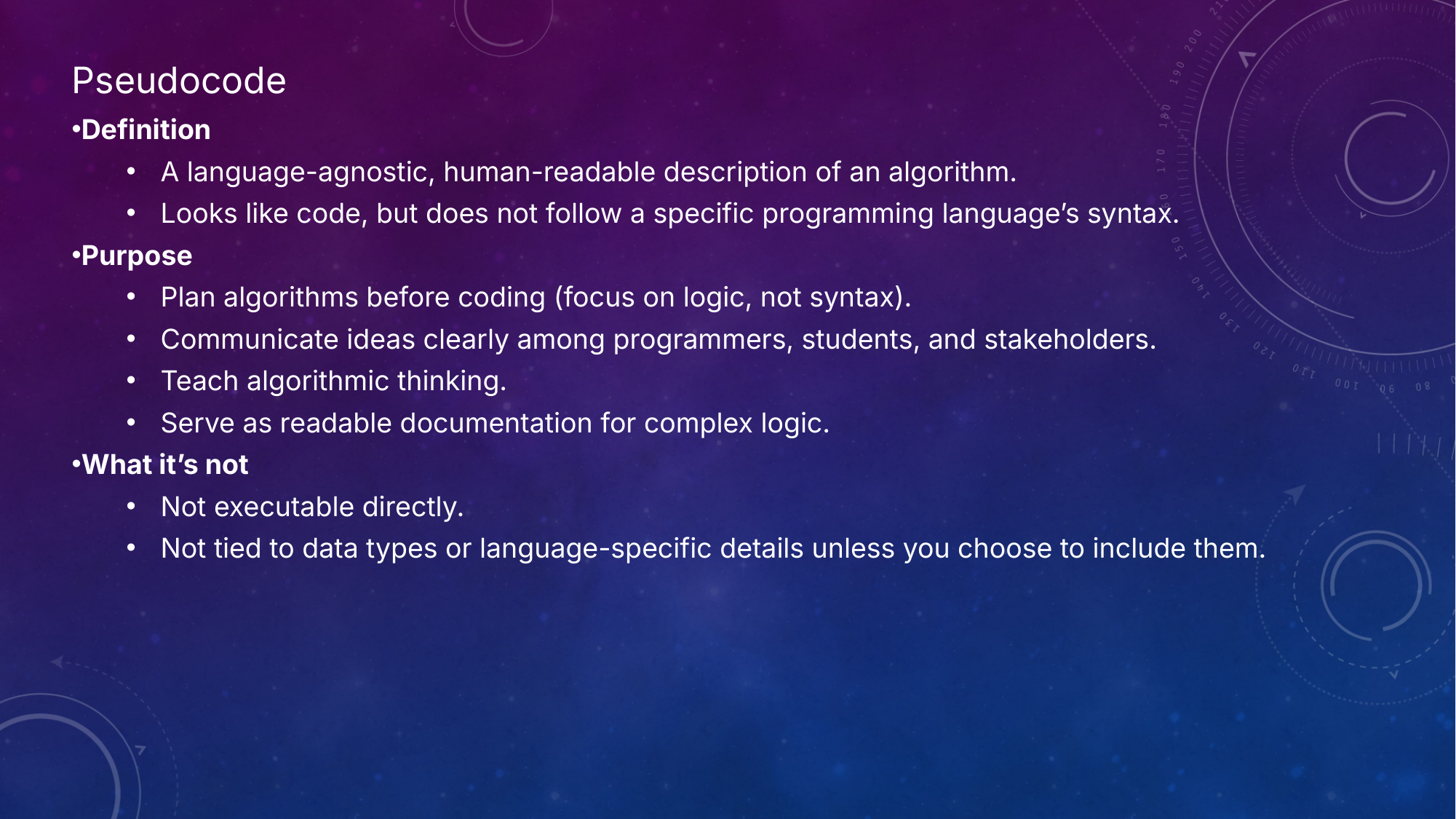

Pseudocode
Definition
A language-agnostic, human-readable description of an algorithm.
Looks like code, but does not follow a specific programming language’s syntax.
Purpose
Plan algorithms before coding (focus on logic, not syntax).
Communicate ideas clearly among programmers, students, and stakeholders.
Teach algorithmic thinking.
Serve as readable documentation for complex logic.
What it’s not
Not executable directly.
Not tied to data types or language-specific details unless you choose to include them.